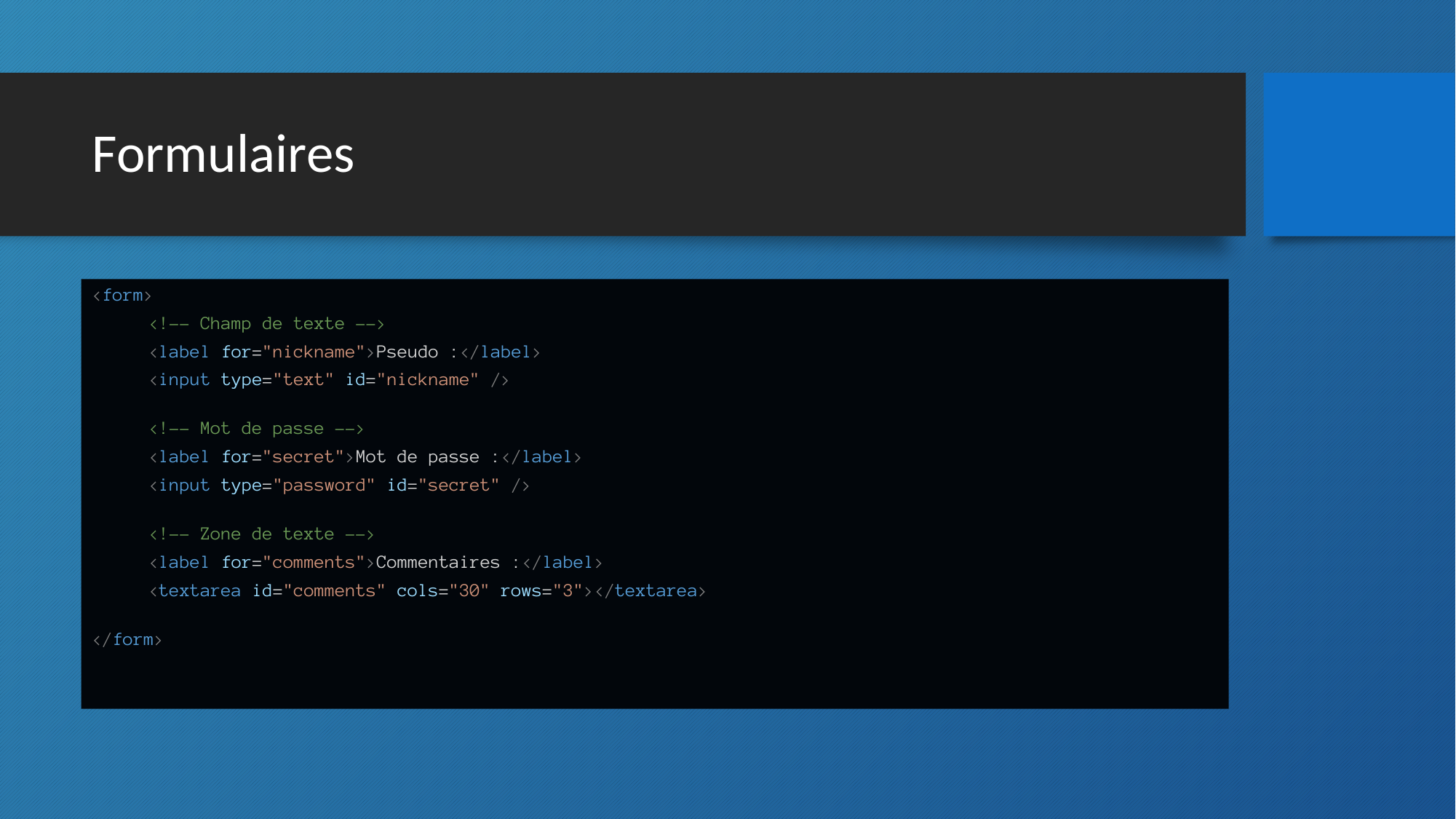

# Formulaires
<form>
	<!-- Champ de texte -->
	<label for="nickname">Pseudo :</label>
	<input type="text" id="nickname" />
	<!-- Mot de passe -->
	<label for="secret">Mot de passe :</label>
	<input type="password" id="secret" />
	<!-- Zone de texte -->
	<label for="comments">Commentaires :</label>
	<textarea id="comments" cols="30" rows="3"></textarea>
</form>